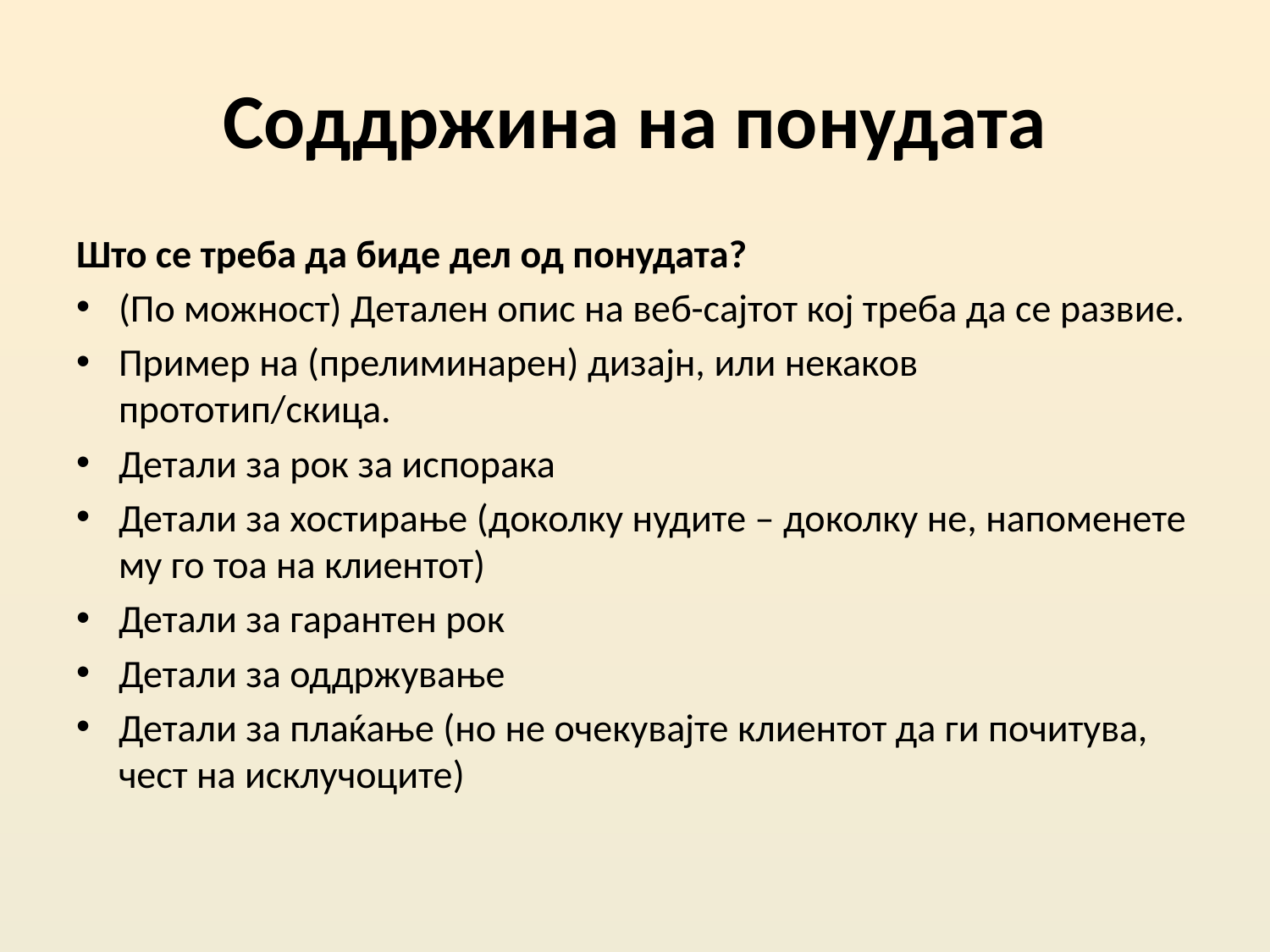

# Соддржина на понудата
Што се треба да биде дел од понудата?
(По можност) Детален опис на веб-сајтот кој треба да се развие.
Пример на (прелиминарен) дизајн, или некаков прототип/скица.
Детали за рок за испорака
Детали за хостирање (доколку нудите – доколку не, напоменете му го тоа на клиентот)
Детали за гарантен рок
Детали за оддржување
Детали за плаќање (но не очекувајте клиентот да ги почитува, чест на исклучоците)